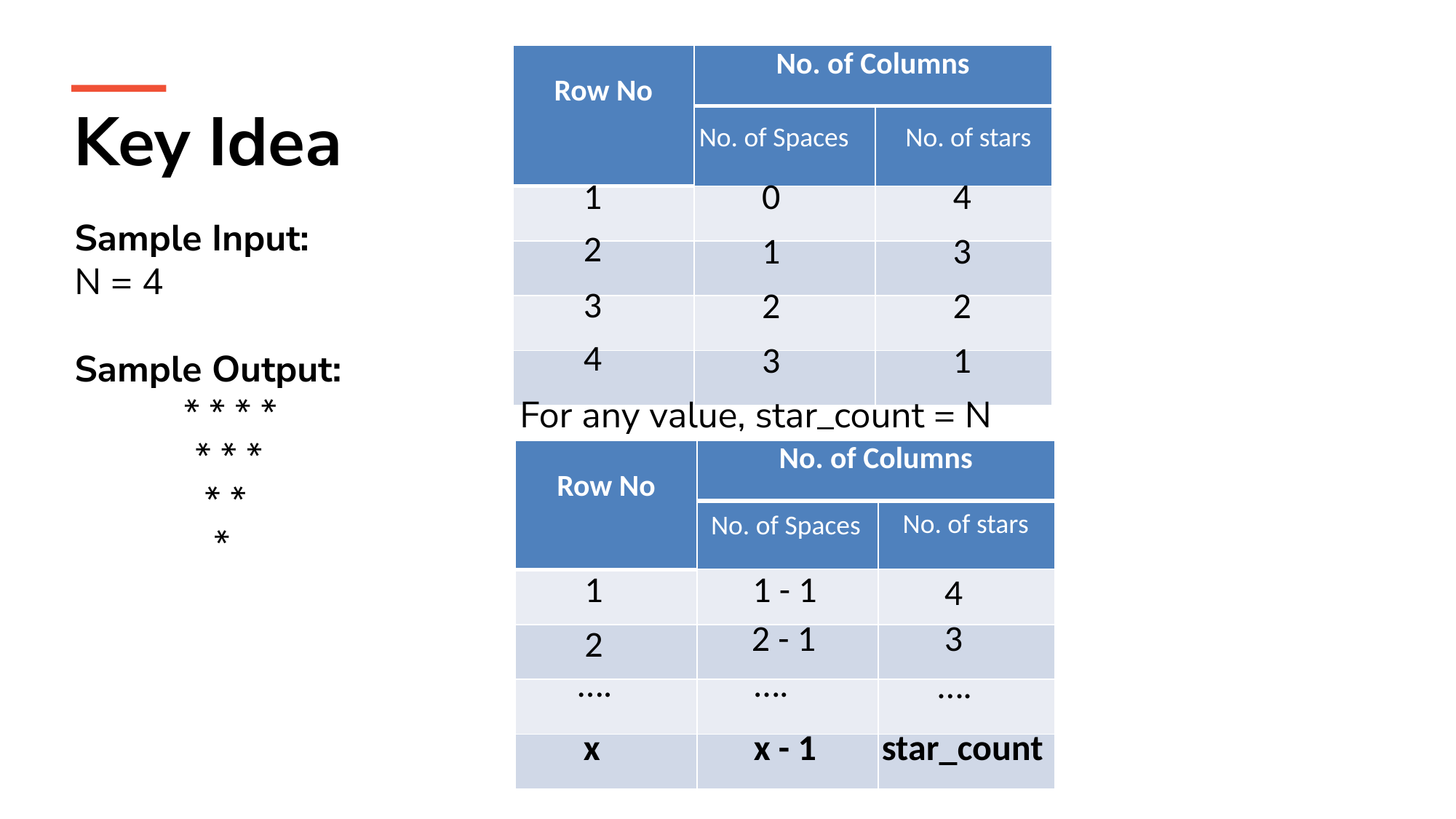

| Row No | No. of Columns |  |
| --- | --- | --- |
|  |  |  |
|  |  |  |
|  |  |  |
|  |  |  |
|  |  |  |

Key Idea
No. of Spaces
No. of stars
1
0
4
Sample Input:
N = 4

Sample Output:
 	* * * *
             * * *
              * *
               *

2
1
3
3
2
2
4
3
1
For any value, star_count = N
| Row No | No. of Columns |  |
| --- | --- | --- |
|  |  |  |
|  |  |  |
|  |  |  |
|  |  |  |
|  |  |  |
No. of stars
No. of Spaces
1
1 - 1
4
3
2 - 1
2
….
….
….
x
x - 1
star_count